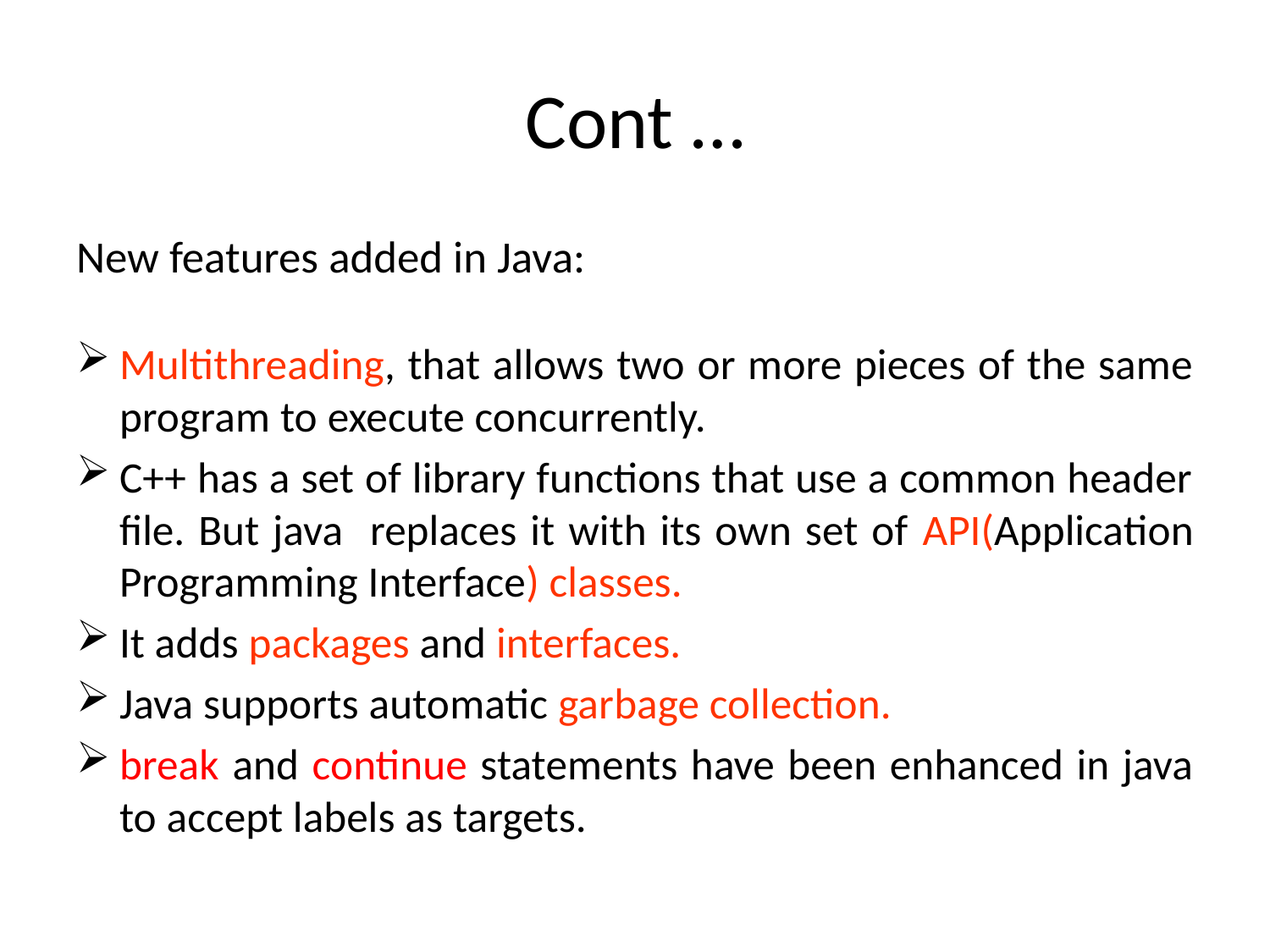

# Cont …
New features added in Java:

Multithreading, that allows two or more pieces of the same program to execute concurrently.
C++ has a set of library functions that use a common header file. But java  replaces it with its own set of API(Application Programming Interface) classes.
It adds packages and interfaces.
Java supports automatic garbage collection.
break and continue statements have been enhanced in java to accept labels as targets.